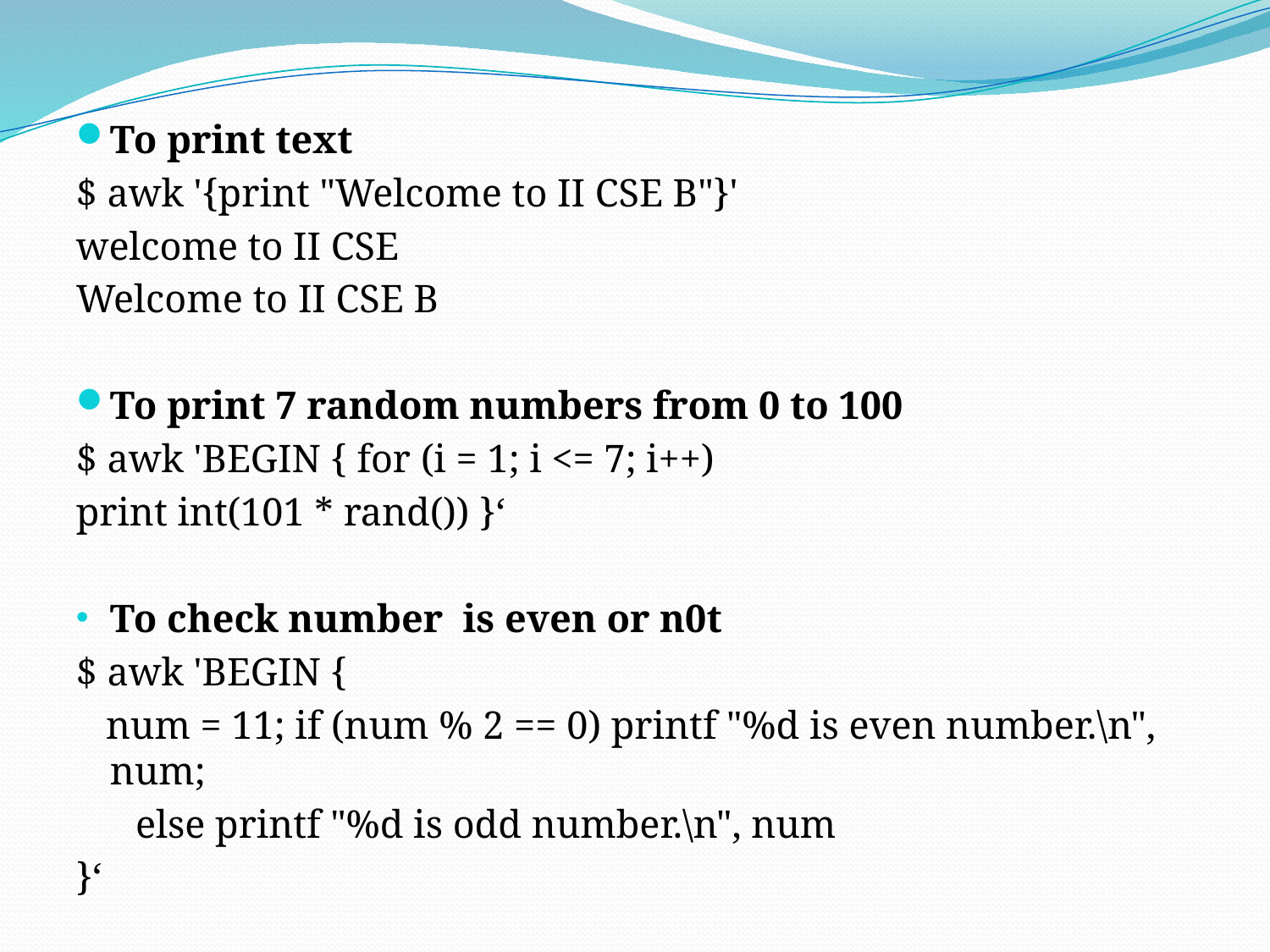

To print text
$ awk '{print "Welcome to II CSE B"}'
welcome to II CSE
Welcome to II CSE B

To print 7 random numbers from 0 to 100
$ awk 'BEGIN { for (i = 1; i <= 7; i++)
print int(101 * rand()) }‘

To check number  is even or n0t
$ awk 'BEGIN {
   num = 11; if (num % 2 == 0) printf "%d is even number.\n", num;
      else printf "%d is odd number.\n", num
}‘